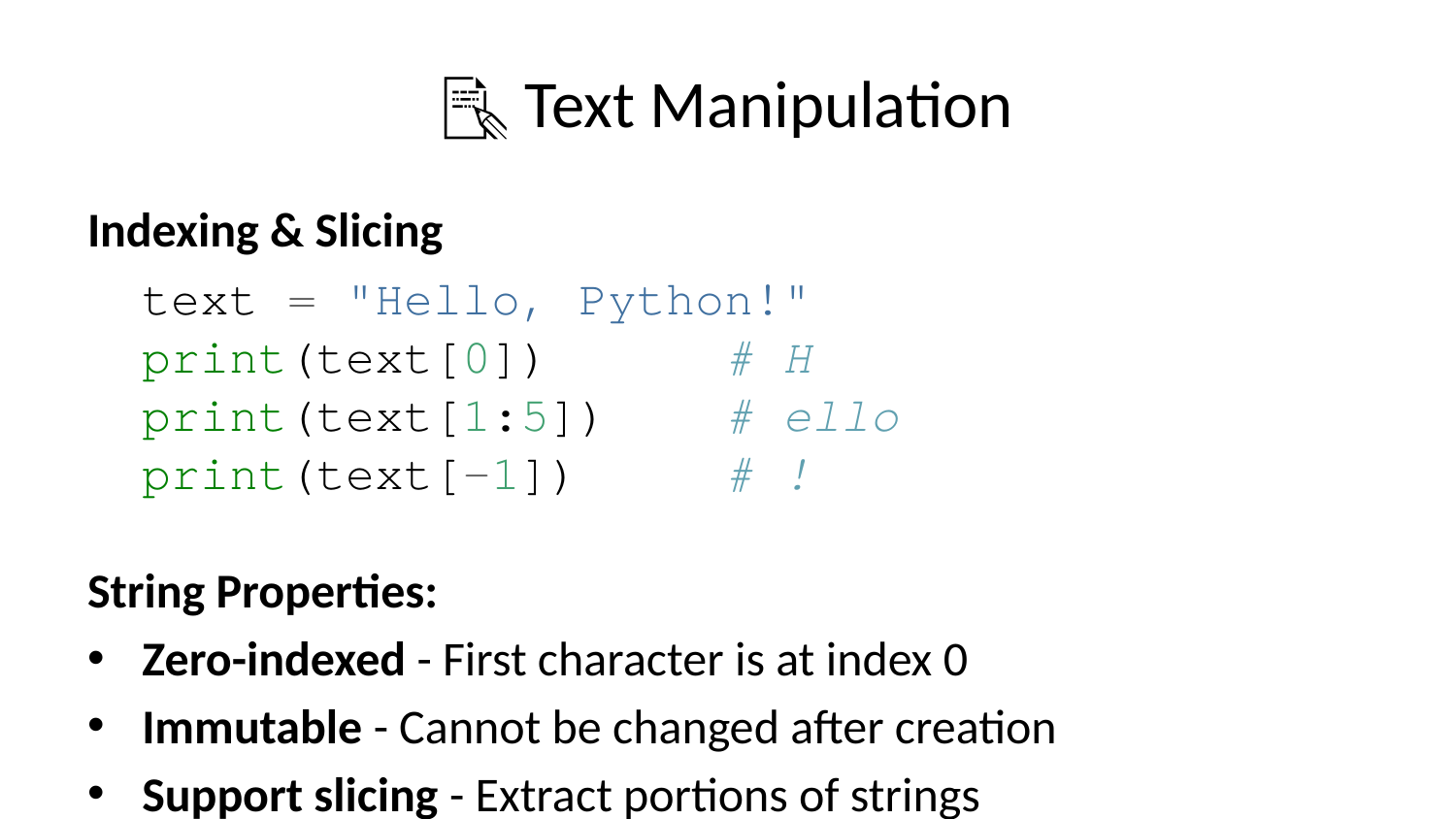

# 📝 Text Manipulation
Indexing & Slicing
text = "Hello, Python!"
print(text[0])      # H
print(text[1:5])    # ello
print(text[-1])     # !
String Properties:
Zero-indexed - First character is at index 0
Immutable - Cannot be changed after creation
Support slicing - Extract portions of strings